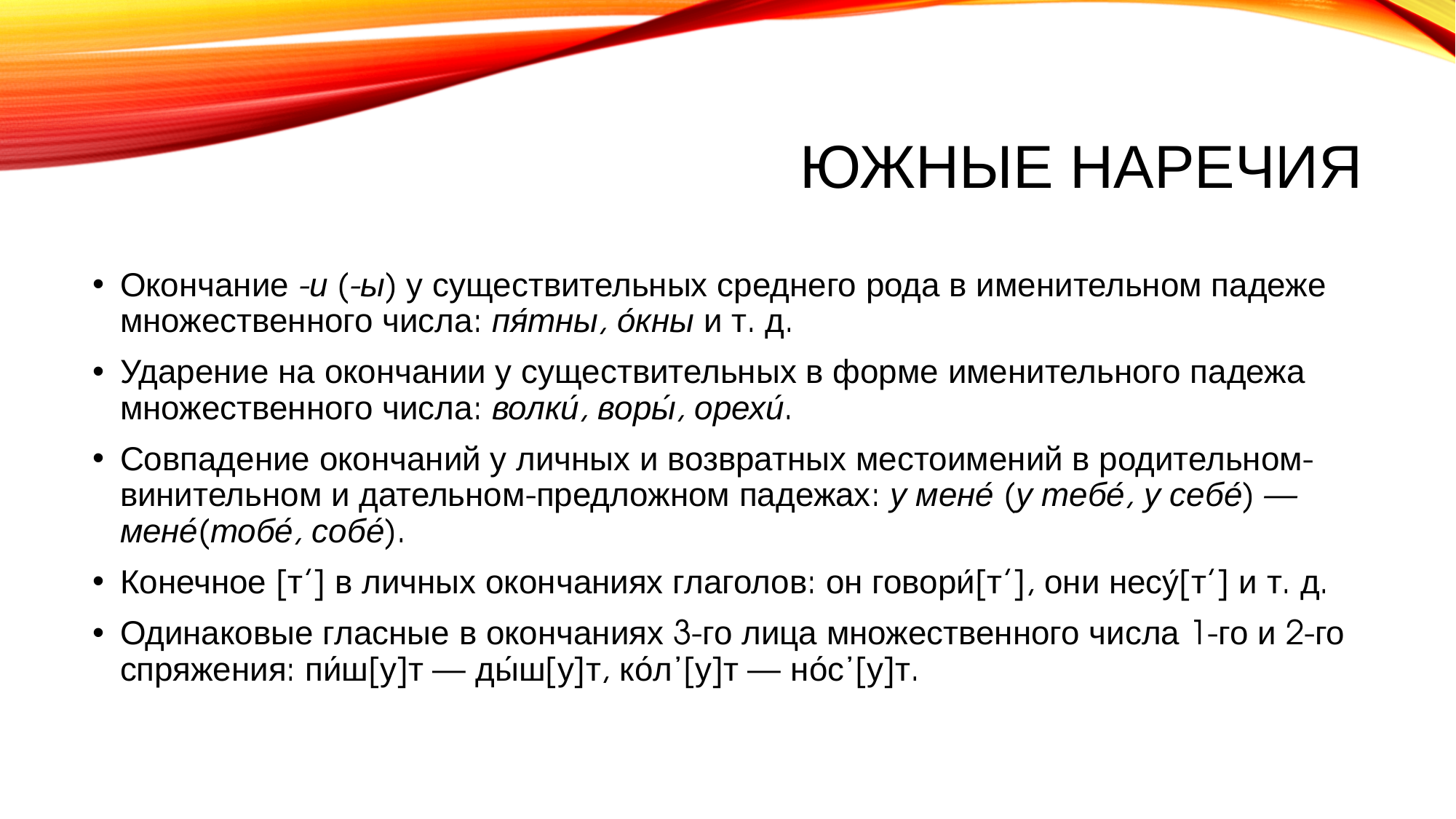

# Южные наречия
Окончание -и (-ы) у существительных среднего рода в именительном падеже множественного числа: пя́тны, о́кны и т. д.
Ударение на окончании у существительных в форме именительного падежа множественного числа: волки́, воры́, орехи́.
Совпадение окончаний у личных и возвратных местоимений в родительном-винительном и дательном-предложном падежах: у мене́ (у тебе́, у себе́) — мене́(тобе́, собе́).
Конечное [т’] в личных окончаниях глаголов: он говори́[т’], они несу́[т’] и т. д.
Одинаковые гласные в окончаниях 3-го лица множественного числа 1-го и 2-го спряжения: пи́ш[у]т — ды́ш[у]т, ко́л᾽[у]т — но́с᾽[у]т.